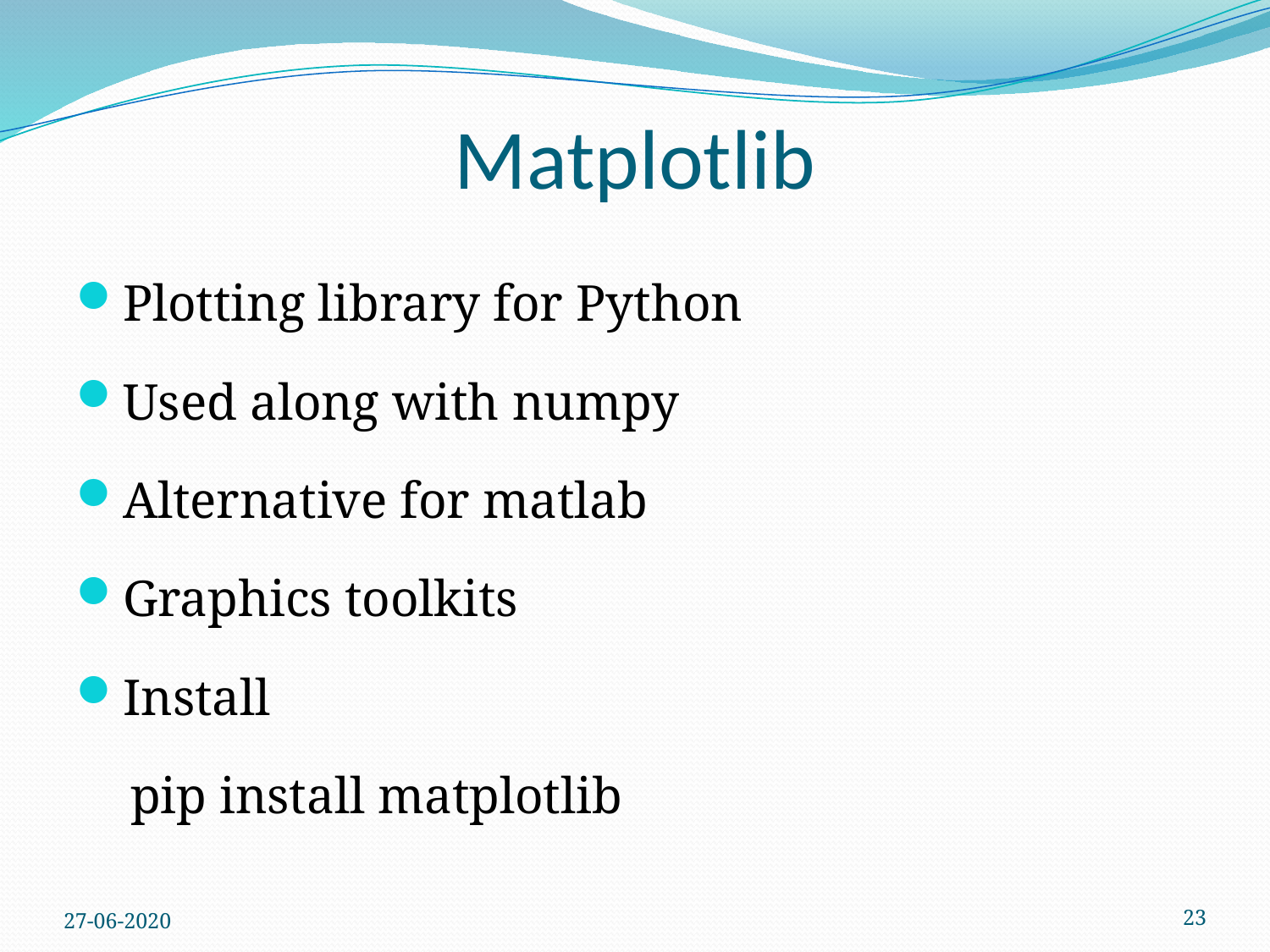

# Matplotlib
Plotting library for Python
Used along with numpy
Alternative for matlab
Graphics toolkits
Install
pip install matplotlib
27-06-2020
23